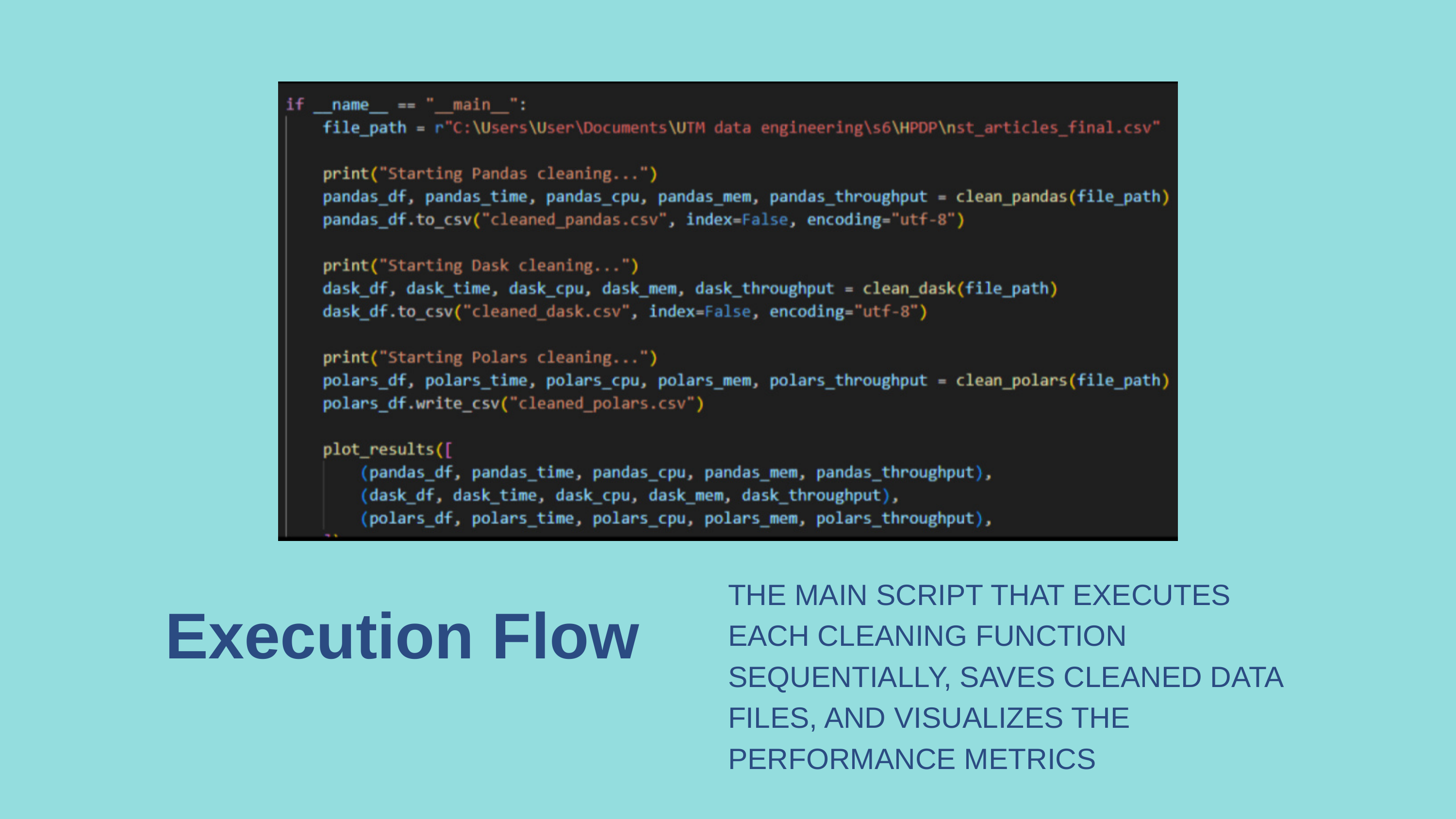

THE MAIN SCRIPT THAT EXECUTES EACH CLEANING FUNCTION SEQUENTIALLY, SAVES CLEANED DATA FILES, AND VISUALIZES THE PERFORMANCE METRICS

Execution Flow